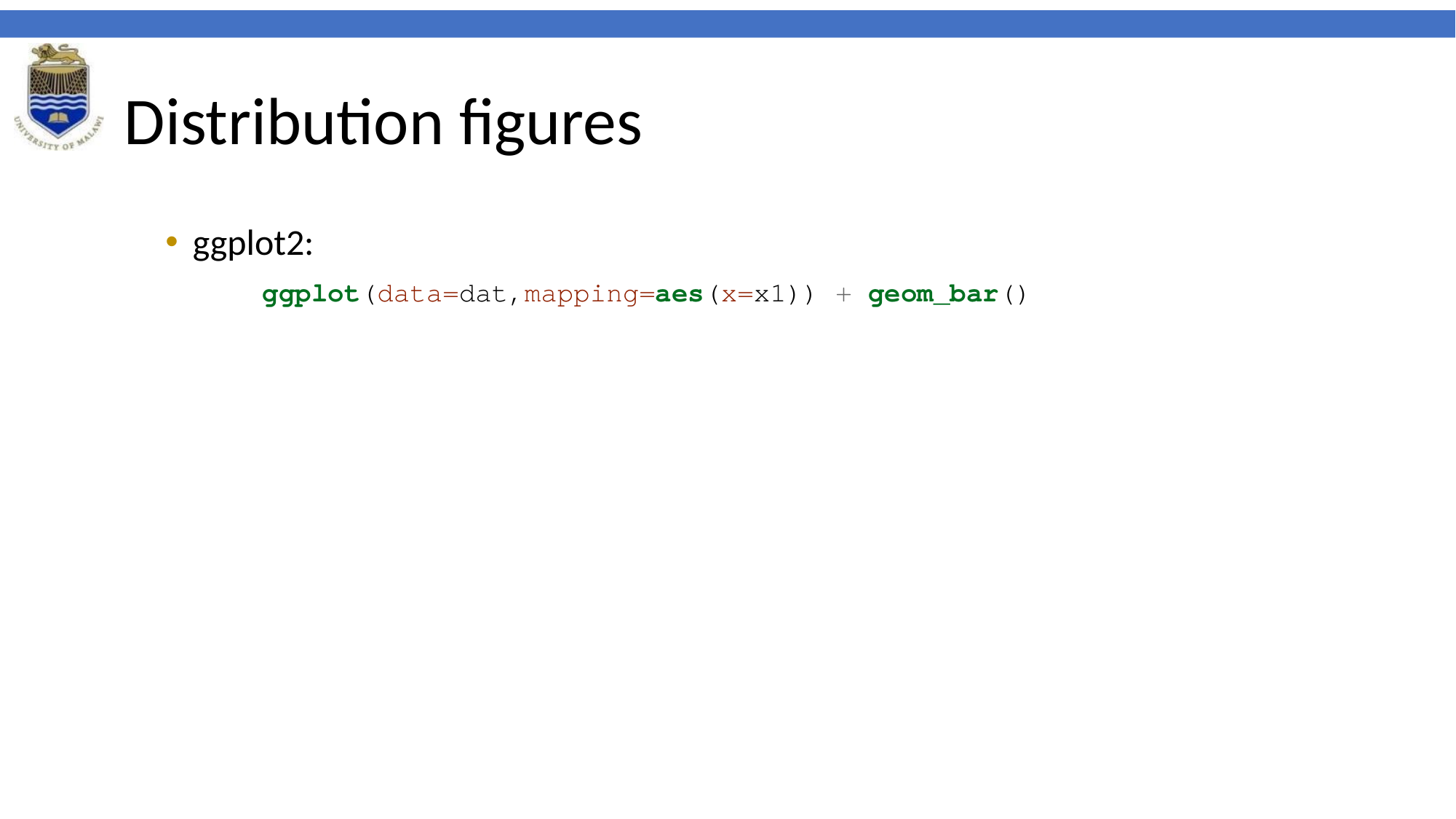

# Distribution figures
ggplot2:
ggplot(data=dat,mapping=aes(x=x1)) + geom_bar()